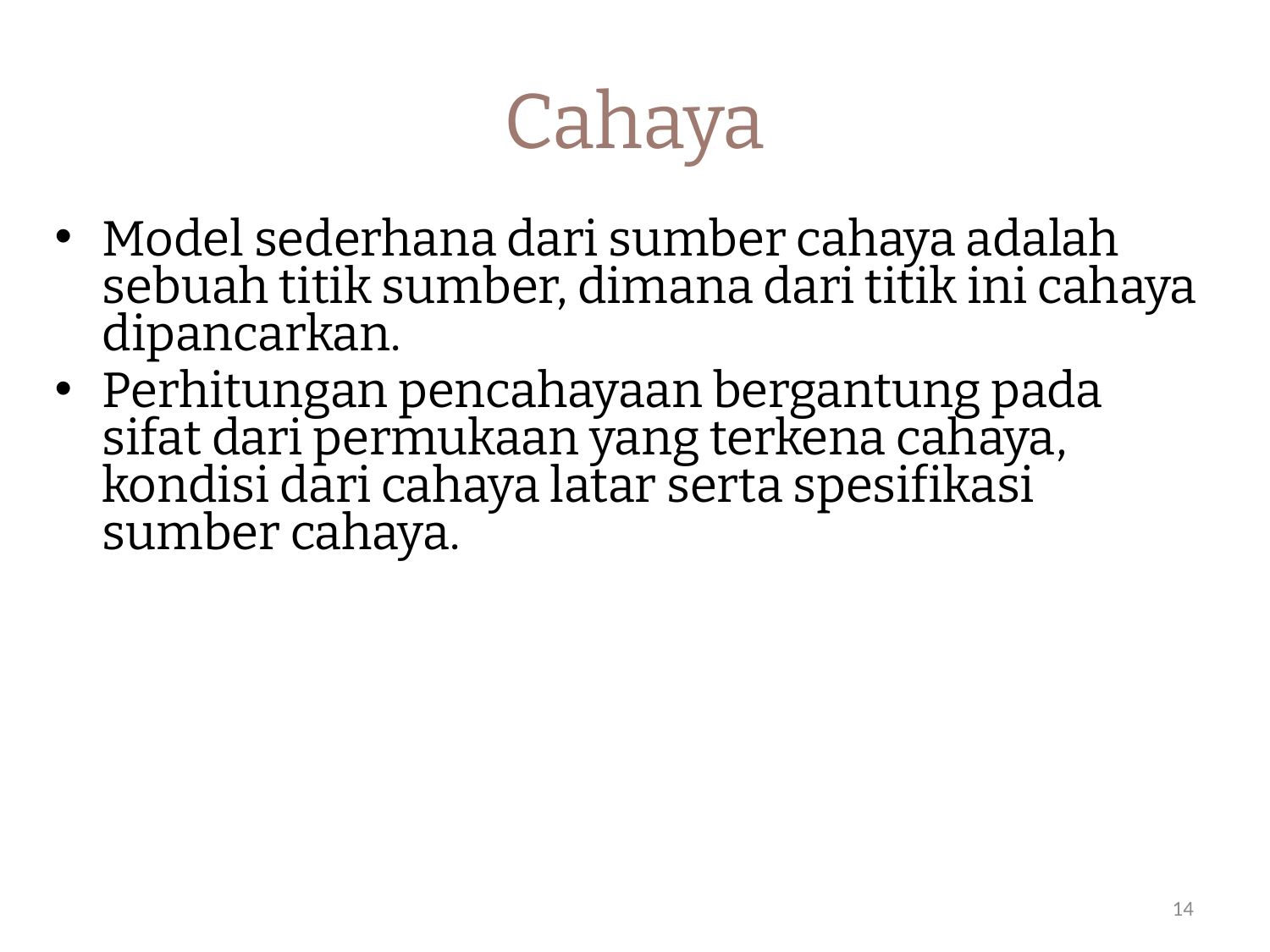

# Cahaya
Model sederhana dari sumber cahaya adalah sebuah titik sumber, dimana dari titik ini cahaya dipancarkan.
Perhitungan pencahayaan bergantung pada sifat dari permukaan yang terkena cahaya, kondisi dari cahaya latar serta spesifikasi sumber cahaya.
14